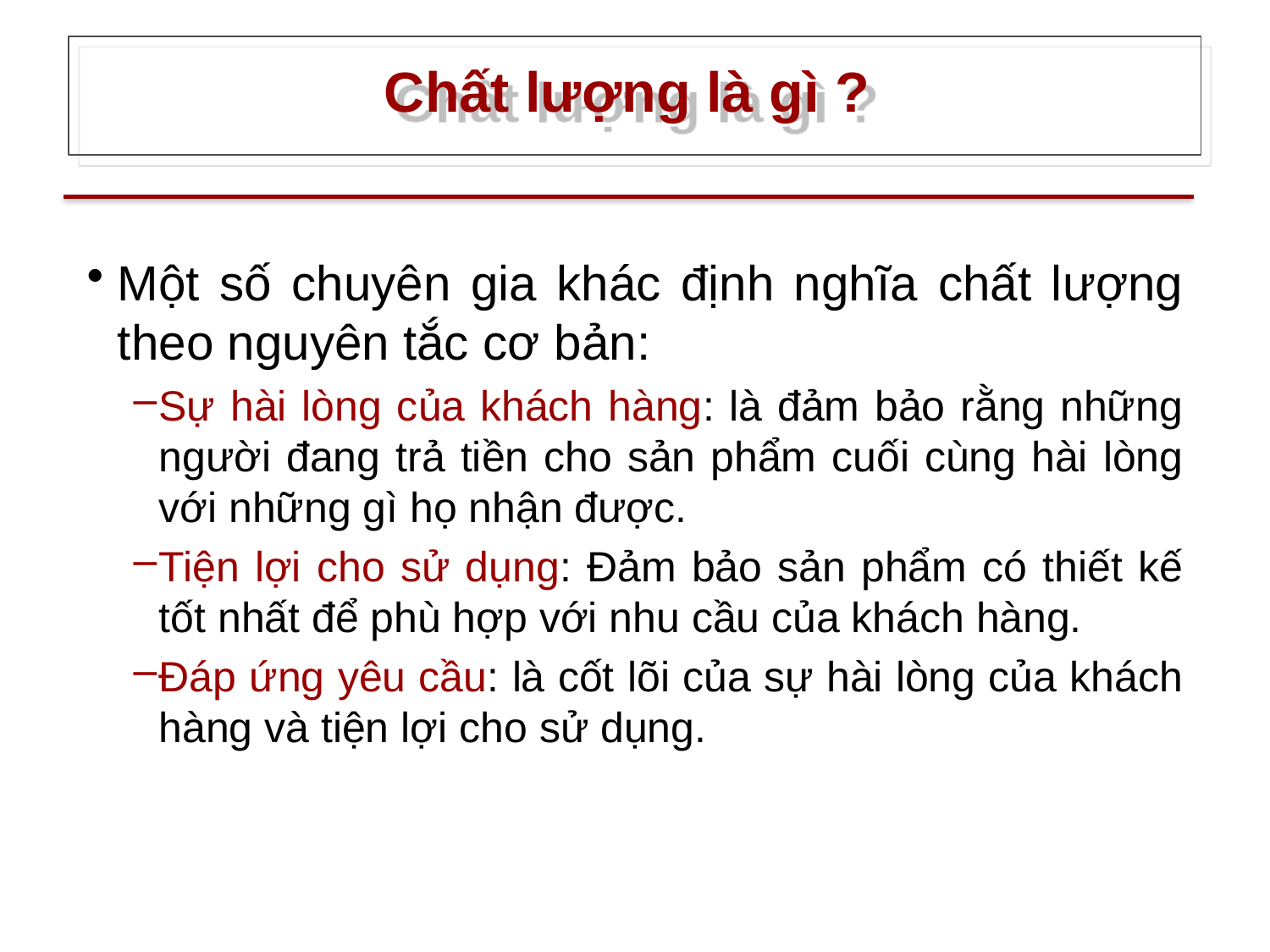

# Chất lượng là gì ?
Một số chuyên gia khác định nghĩa chất lượng theo nguyên tắc cơ bản:
Sự hài lòng của khách hàng: là đảm bảo rằng những người đang trả tiền cho sản phẩm cuối cùng hài lòng với những gì họ nhận được.
Tiện lợi cho sử dụng: Đảm bảo sản phẩm có thiết kế tốt nhất để phù hợp với nhu cầu của khách hàng.
Đáp ứng yêu cầu: là cốt lõi của sự hài lòng của khách hàng và tiện lợi cho sử dụng.